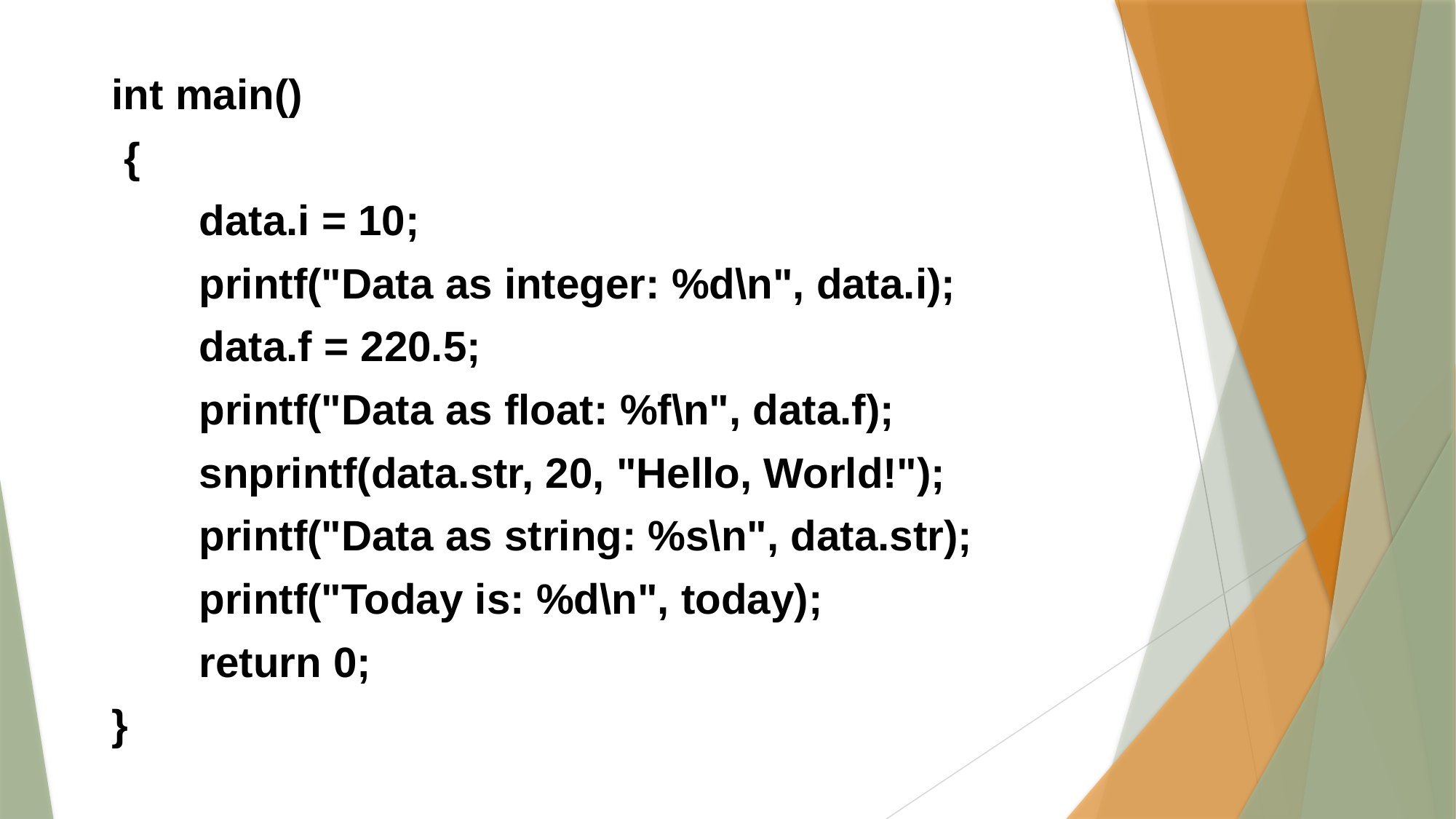

int main()
 {
	data.i = 10;
	printf("Data as integer: %d\n", data.i);
	data.f = 220.5;
	printf("Data as float: %f\n", data.f);
	snprintf(data.str, 20, "Hello, World!");
	printf("Data as string: %s\n", data.str);
	printf("Today is: %d\n", today);
	return 0;
}